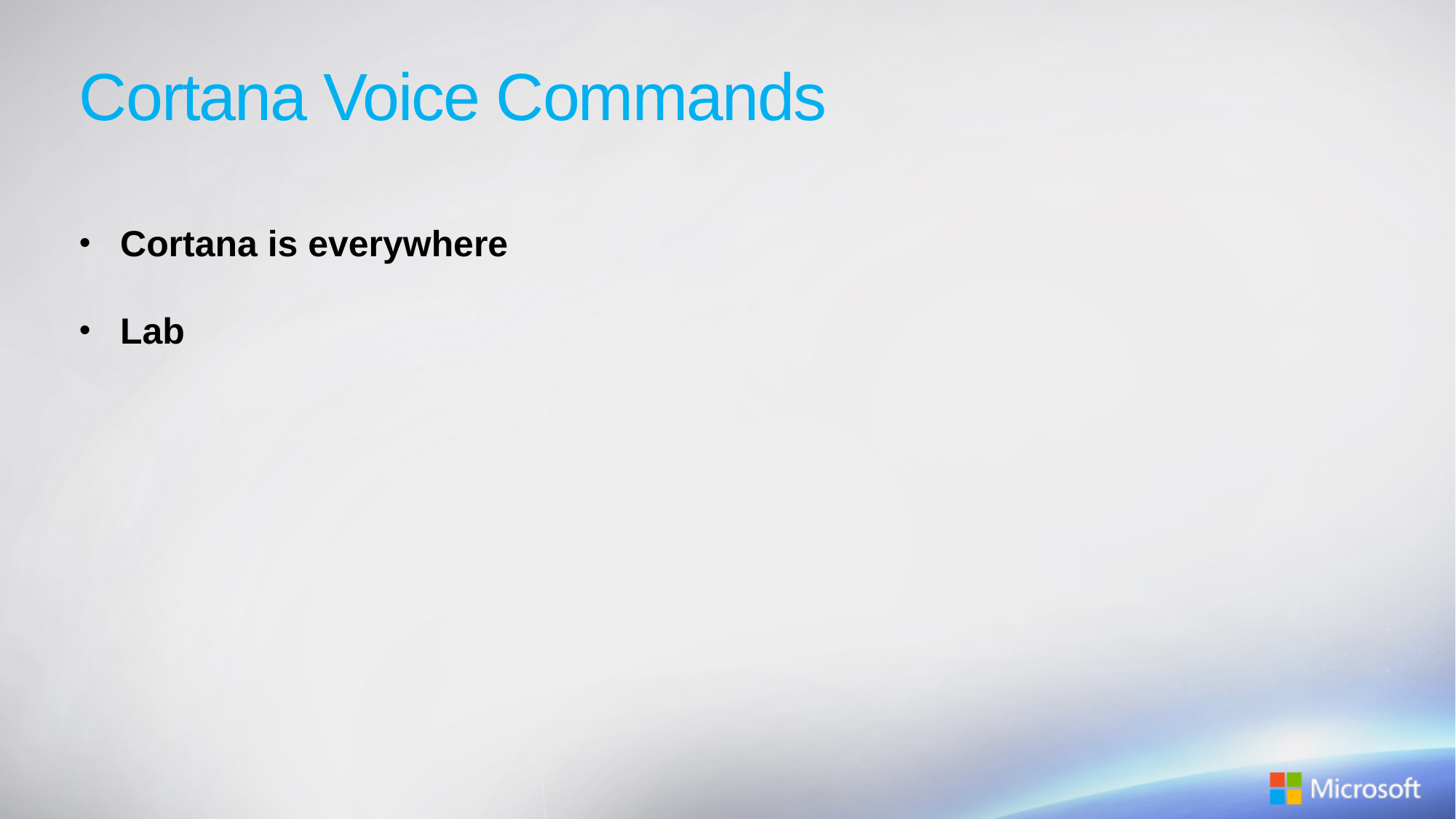

Cortana Voice Commands
Cortana is everywhere
Lab